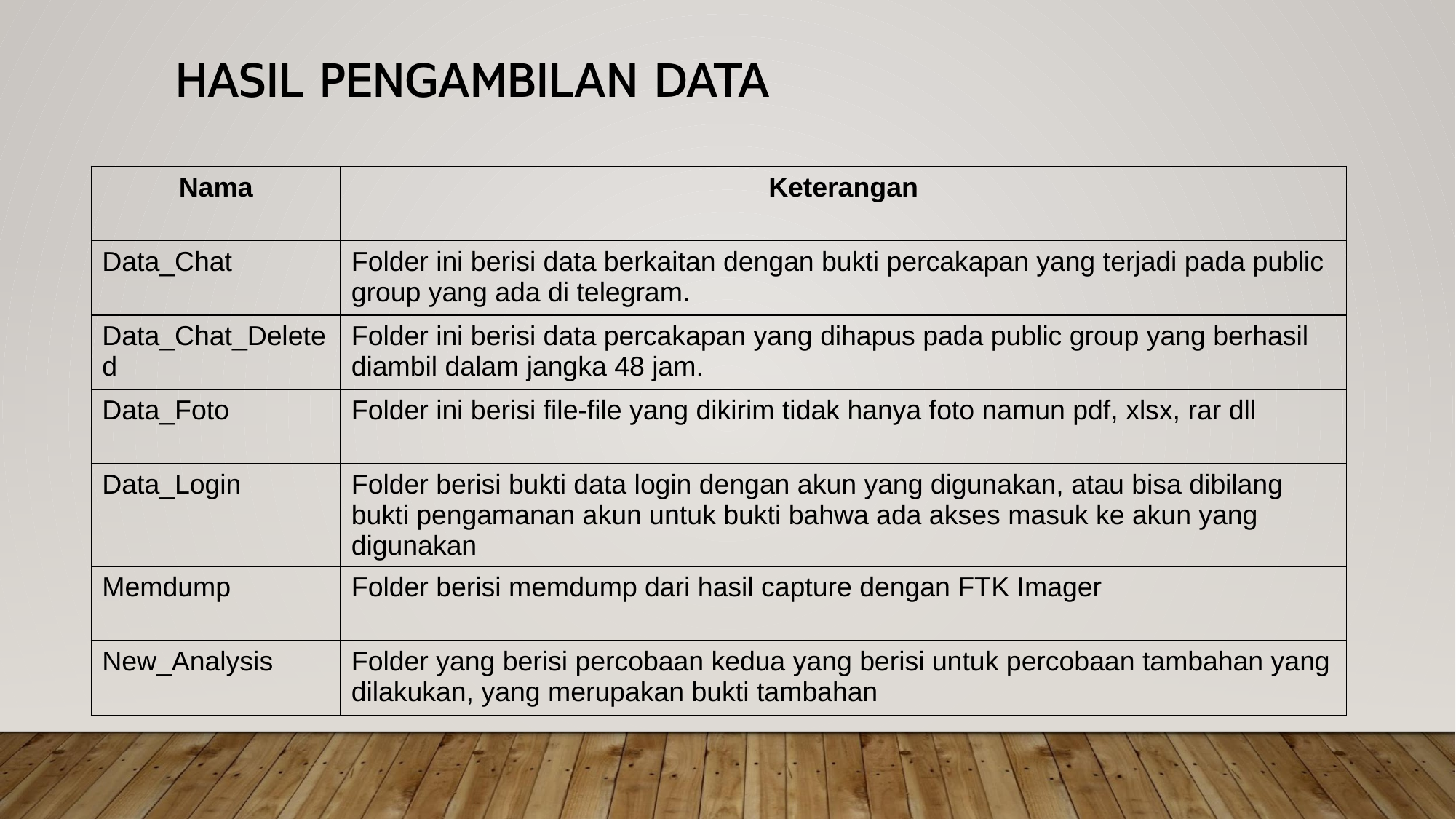

HASIL PENGAMBILAN DATA
| Nama | Keterangan |
| --- | --- |
| Data\_Chat | Folder ini berisi data berkaitan dengan bukti percakapan yang terjadi pada public group yang ada di telegram. |
| Data\_Chat\_Deleted | Folder ini berisi data percakapan yang dihapus pada public group yang berhasil diambil dalam jangka 48 jam. |
| Data\_Foto | Folder ini berisi file-file yang dikirim tidak hanya foto namun pdf, xlsx, rar dll |
| Data\_Login | Folder berisi bukti data login dengan akun yang digunakan, atau bisa dibilang bukti pengamanan akun untuk bukti bahwa ada akses masuk ke akun yang digunakan |
| Memdump | Folder berisi memdump dari hasil capture dengan FTK Imager |
| New\_Analysis | Folder yang berisi percobaan kedua yang berisi untuk percobaan tambahan yang dilakukan, yang merupakan bukti tambahan |